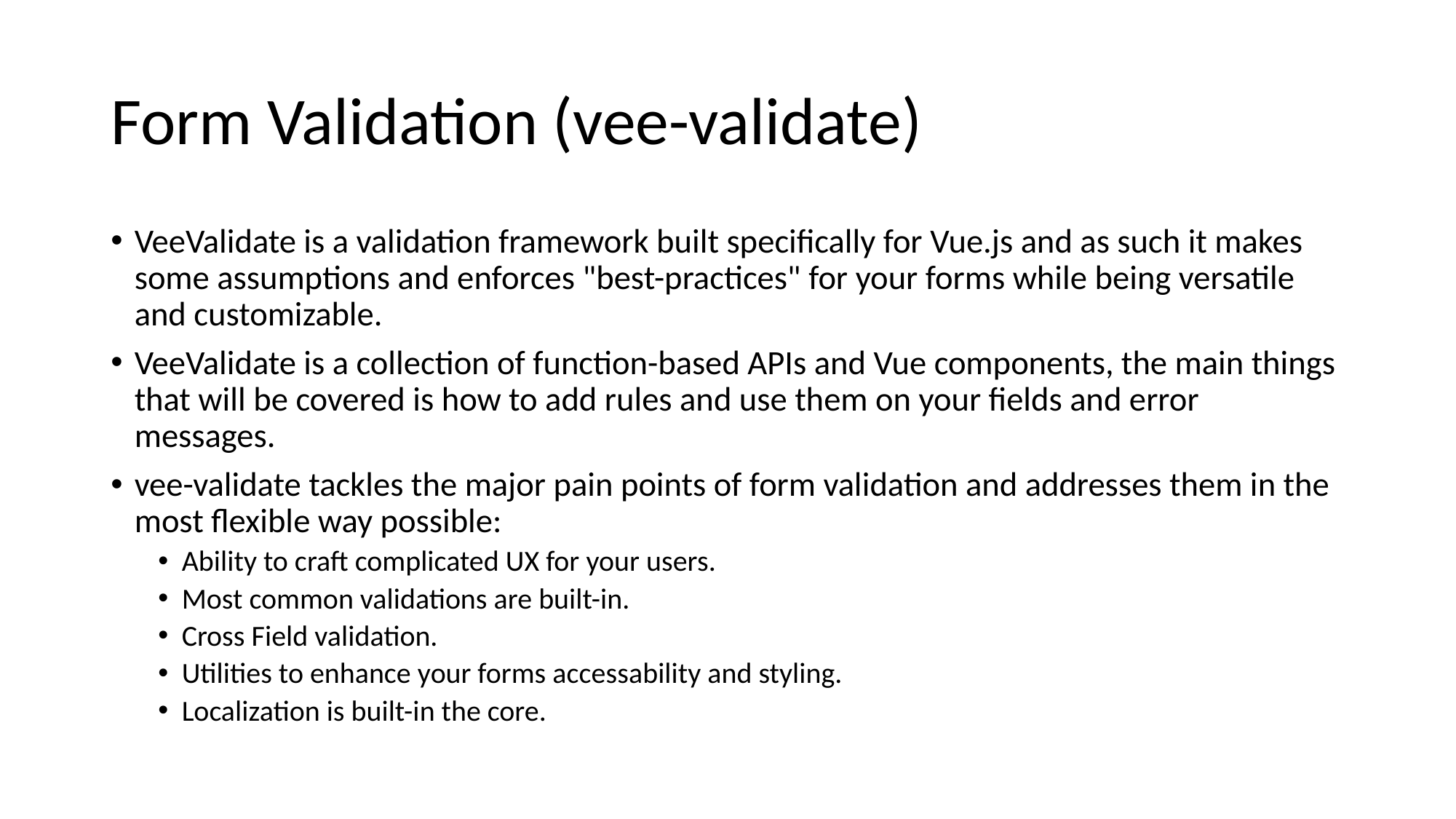

# Form Validation (vee-validate)
VeeValidate is a validation framework built specifically for Vue.js and as such it makes some assumptions and enforces "best-practices" for your forms while being versatile and customizable.
VeeValidate is a collection of function-based APIs and Vue components, the main things that will be covered is how to add rules and use them on your fields and error messages.
vee-validate tackles the major pain points of form validation and addresses them in the most flexible way possible:
Ability to craft complicated UX for your users.
Most common validations are built-in.
Cross Field validation.
Utilities to enhance your forms accessability and styling.
Localization is built-in the core.